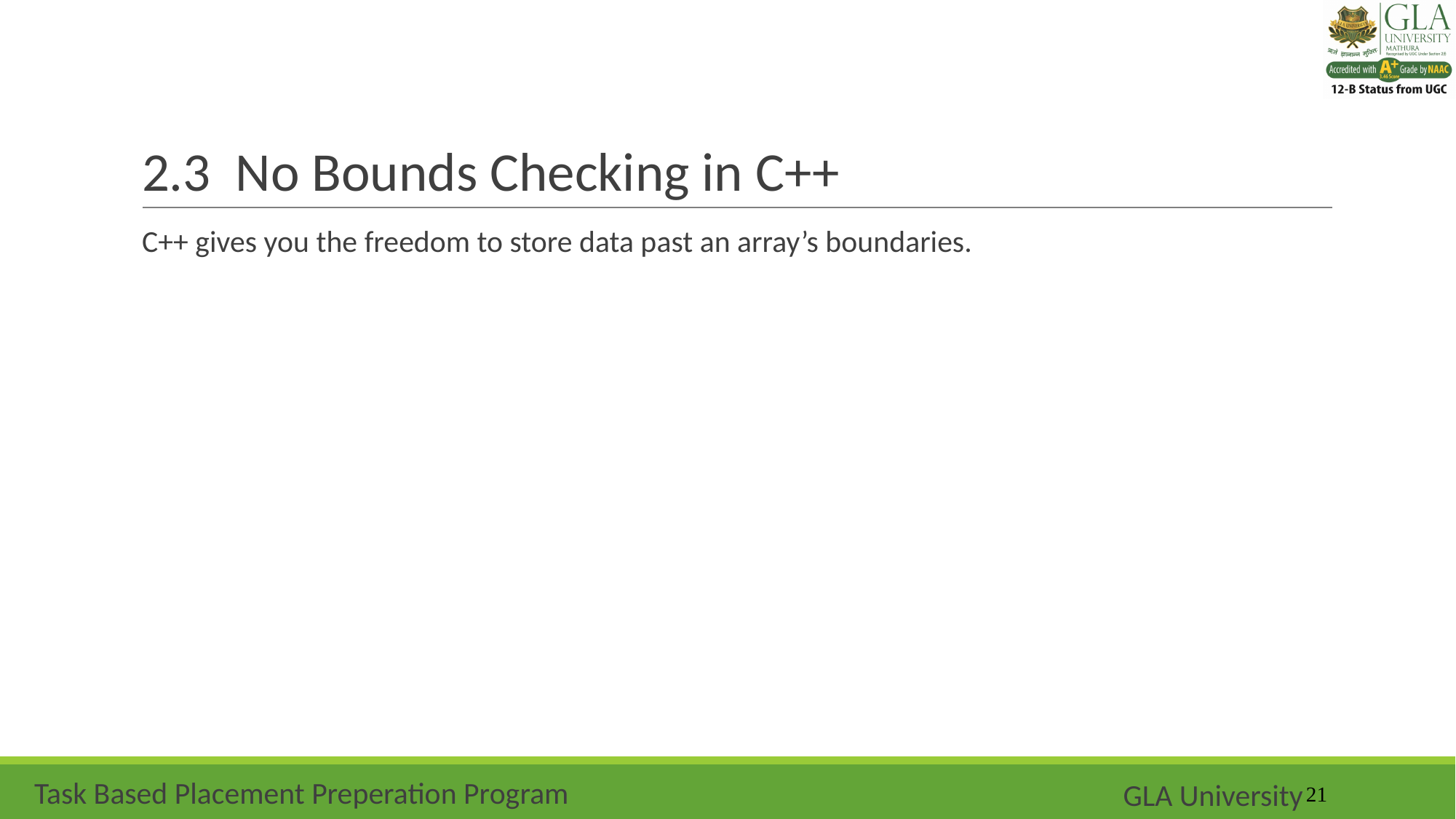

# 2.3  No Bounds Checking in C++
C++ gives you the freedom to store data past an array’s boundaries.
21